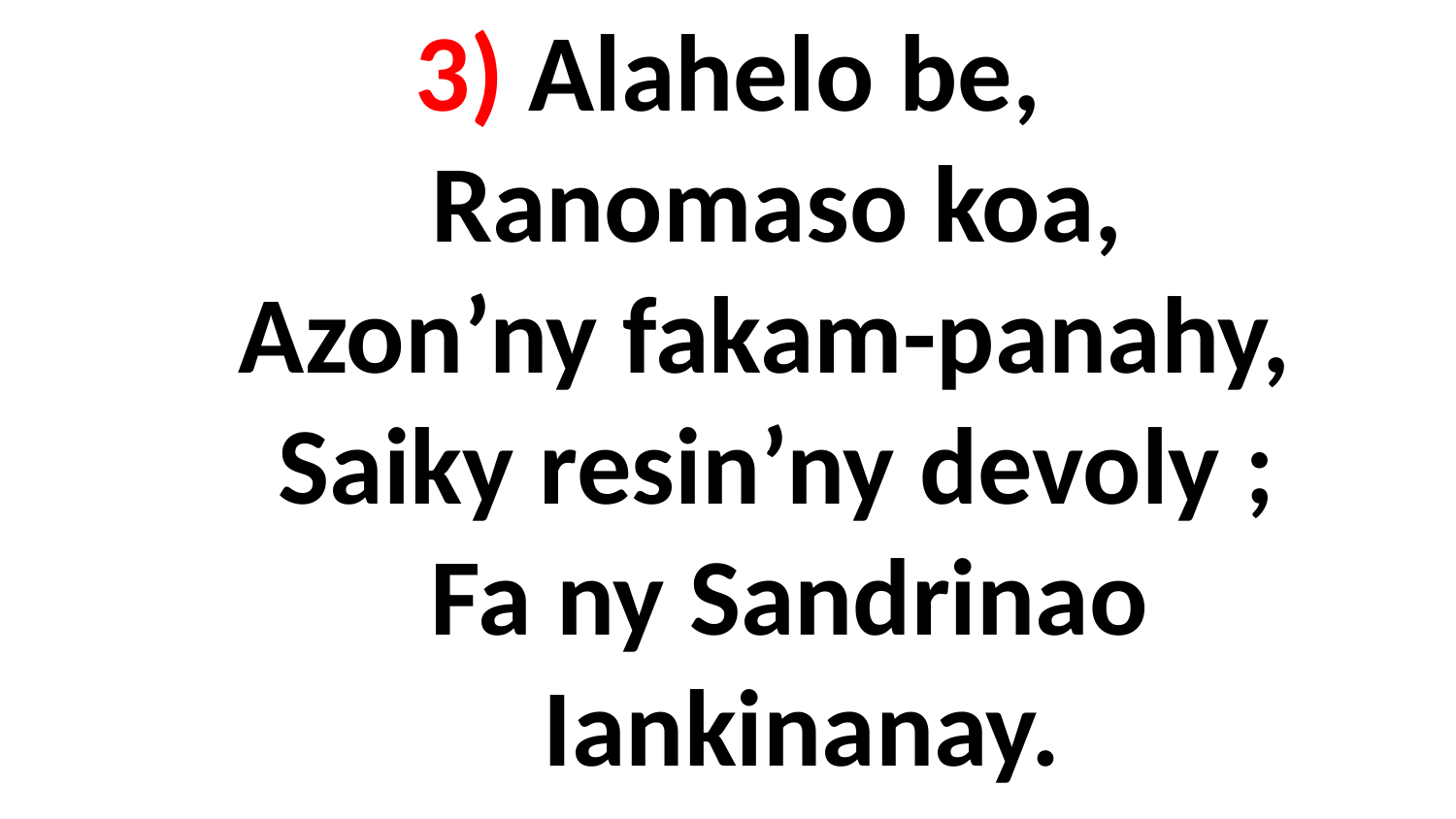

# 3) Alahelo be, Ranomaso koa, Azon’ny fakam-panahy, Saiky resin’ny devoly ; Fa ny Sandrinao Iankinanay.